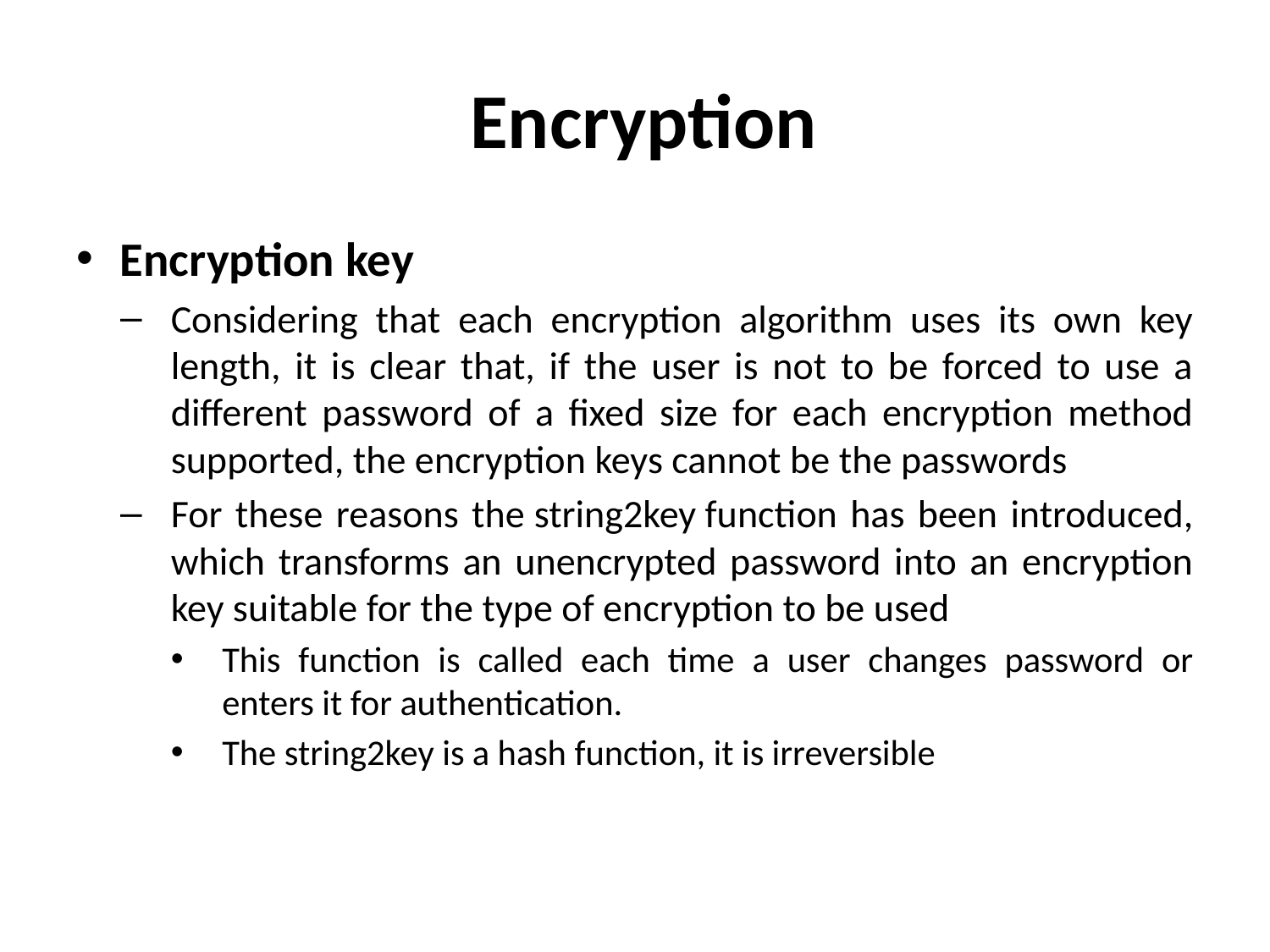

# Encryption
Encryption key
Considering that each encryption algorithm uses its own key length, it is clear that, if the user is not to be forced to use a different password of a fixed size for each encryption method supported, the encryption keys cannot be the passwords
For these reasons the string2key function has been introduced, which transforms an unencrypted password into an encryption key suitable for the type of encryption to be used
This function is called each time a user changes password or enters it for authentication.
The string2key is a hash function, it is irreversible